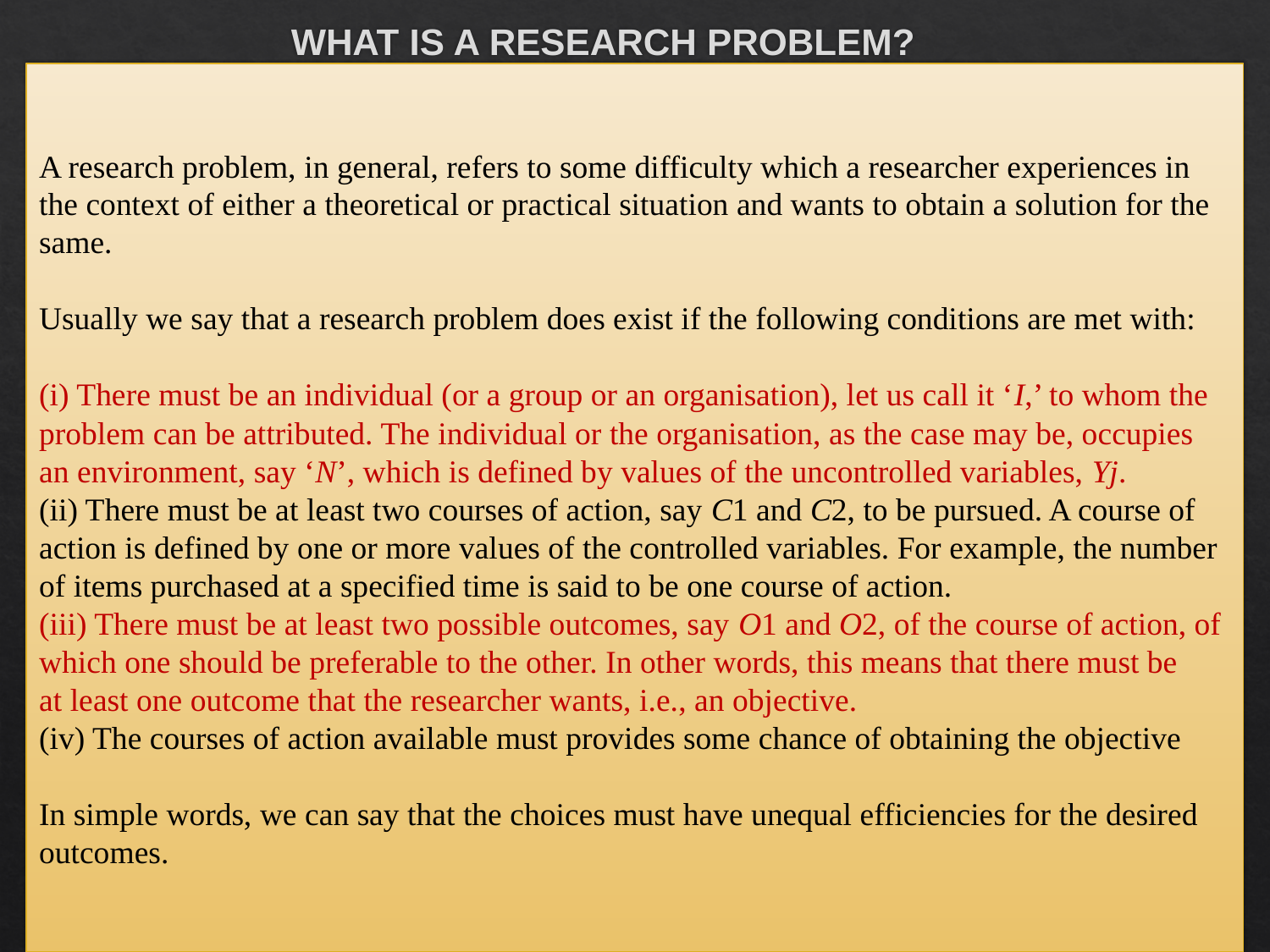

WHAT IS A RESEARCH PROBLEM?
# A research problem, in general, refers to some difficulty which a researcher experiences in the context of either a theoretical or practical situation and wants to obtain a solution for the same. Usually we say that a research problem does exist if the following conditions are met with: (i) There must be an individual (or a group or an organisation), let us call it ‘I,’ to whom the problem can be attributed. The individual or the organisation, as the case may be, occupies an environment, say ‘N’, which is defined by values of the uncontrolled variables, Yj. (ii) There must be at least two courses of action, say C1 and C2, to be pursued. A course of action is defined by one or more values of the controlled variables. For example, the number of items purchased at a specified time is said to be one course of action. (iii) There must be at least two possible outcomes, say O1 and O2, of the course of action, of which one should be preferable to the other. In other words, this means that there must be at least one outcome that the researcher wants, i.e., an objective. (iv) The courses of action available must provides some chance of obtaining the objective In simple words, we can say that the choices must have unequal efficiencies for the desired outcomes.